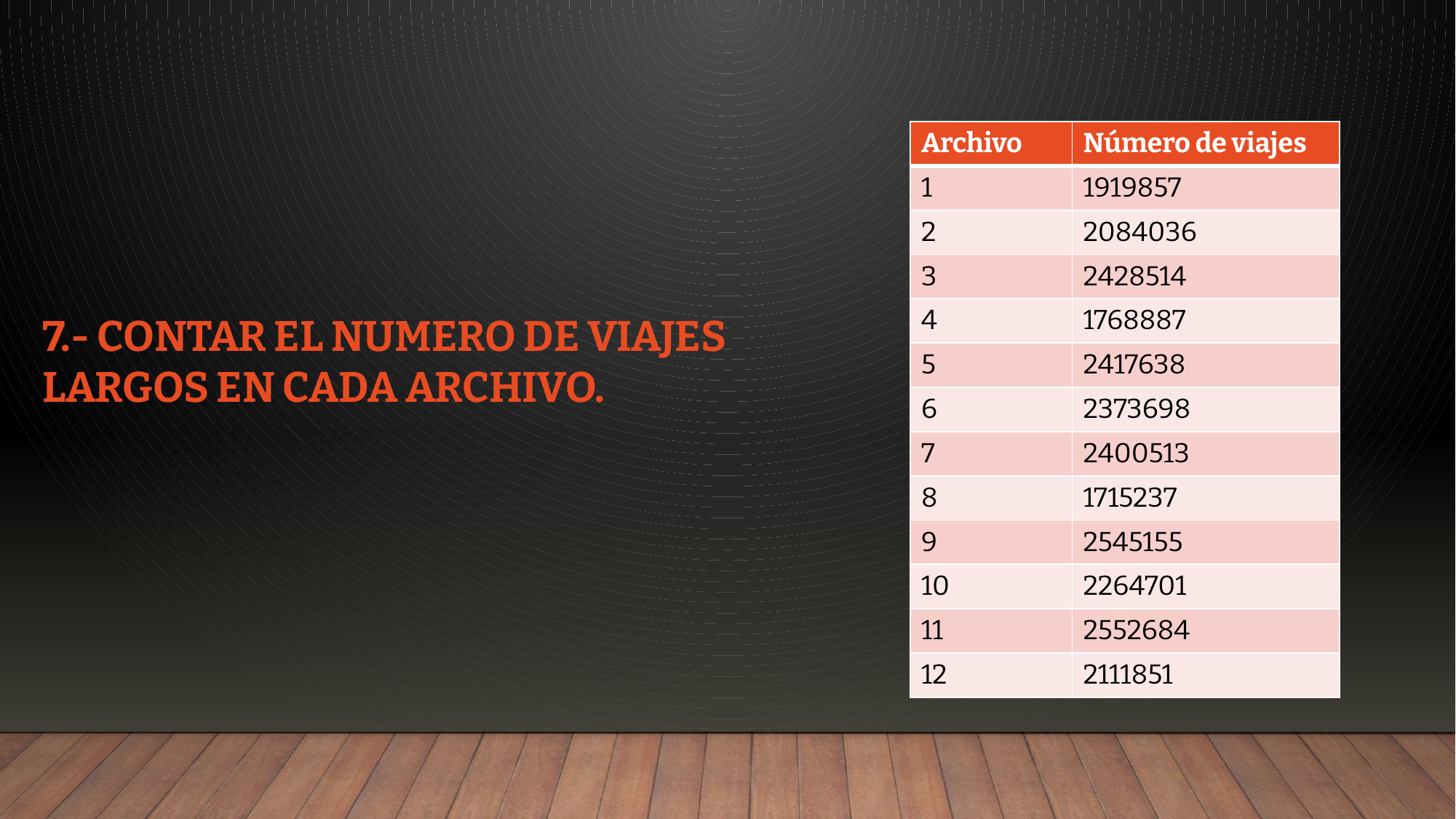

| Archivo | Número de viajes |
| --- | --- |
| 1 | 1919857 |
| 2 | 2084036 |
| 3 | 2428514 |
| 4 | 1768887 |
| 5 | 2417638 |
| 6 | 2373698 |
| 7 | 2400513 |
| 8 | 1715237 |
| 9 | 2545155 |
| 10 | 2264701 |
| 11 | 2552684 |
| 12 | 2111851 |

7.- CONTAR EL NUMERO DE VIAJES LARGOS EN CADA ARCHIVO.